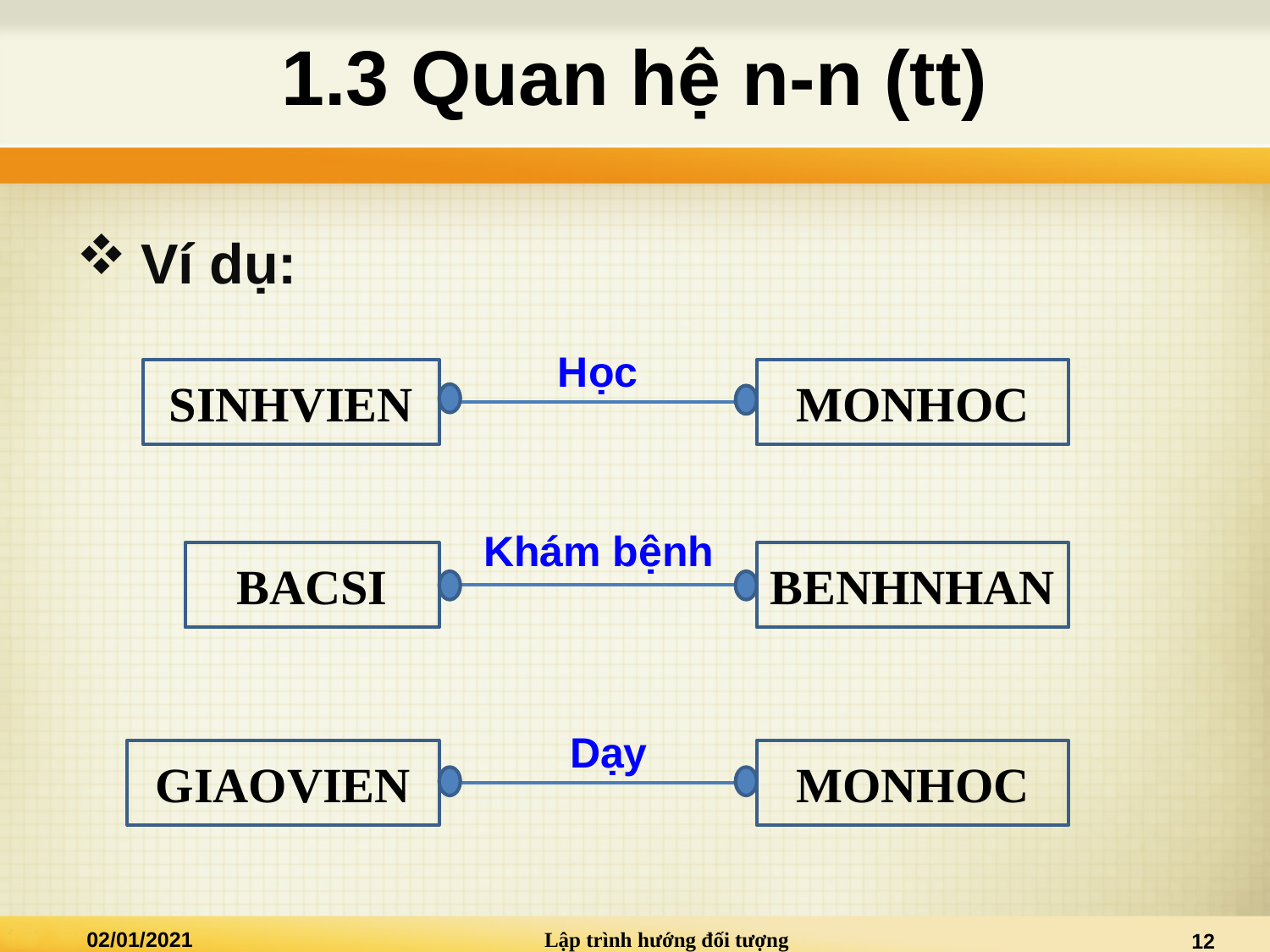

# 1.3 Quan hệ n-n (tt)
Ví dụ:
Học
SINHVIEN
MONHOC

Khám bệnh
BACSI
BENHNHAN

Dạy
GIAOVIEN
MONHOC

02/01/2021
Lập trình hướng đối tượng
12